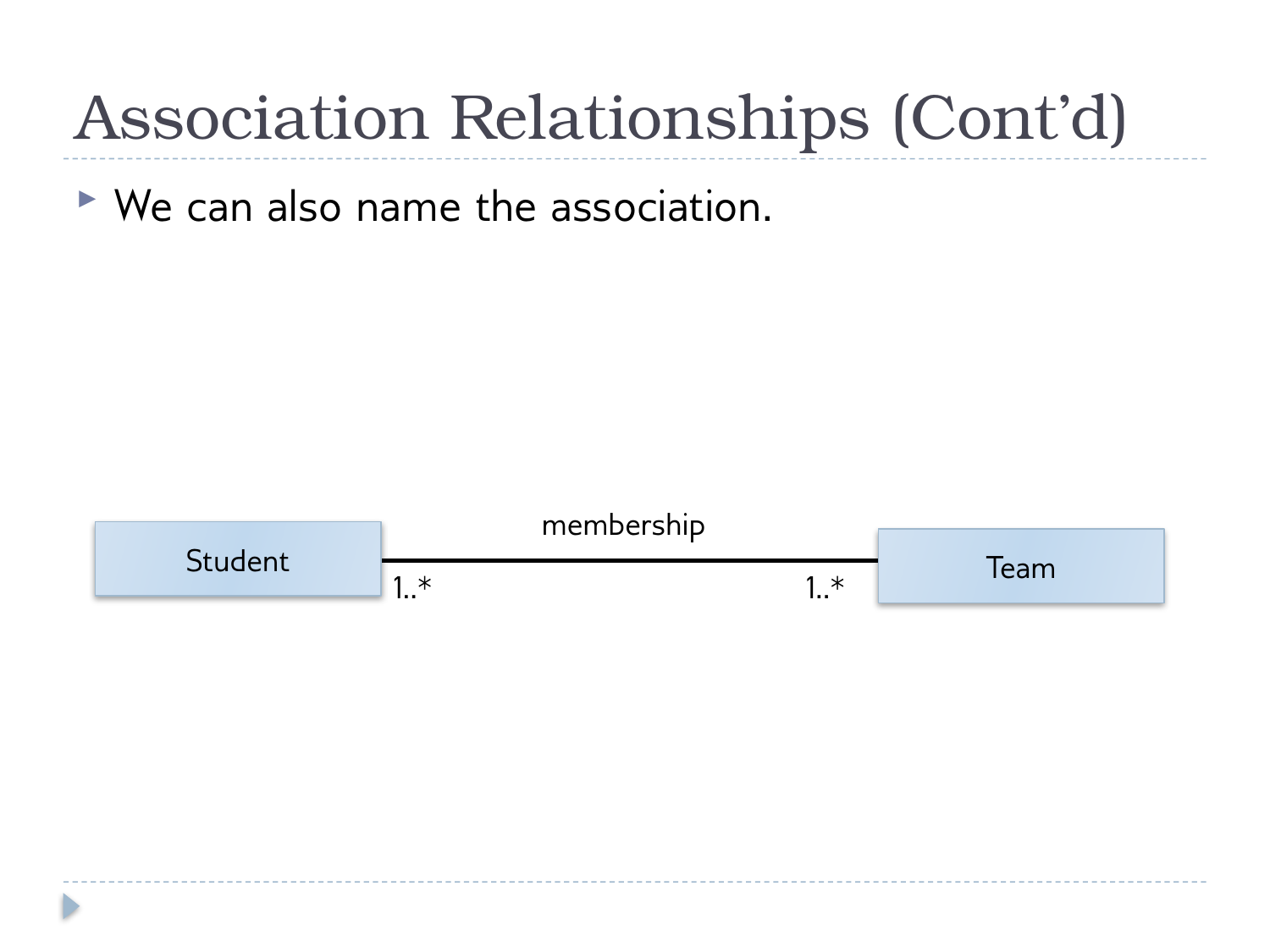

# Association Relationships (Cont’d)
We can also name the association.

membership
Student
Team

1..*
1..*